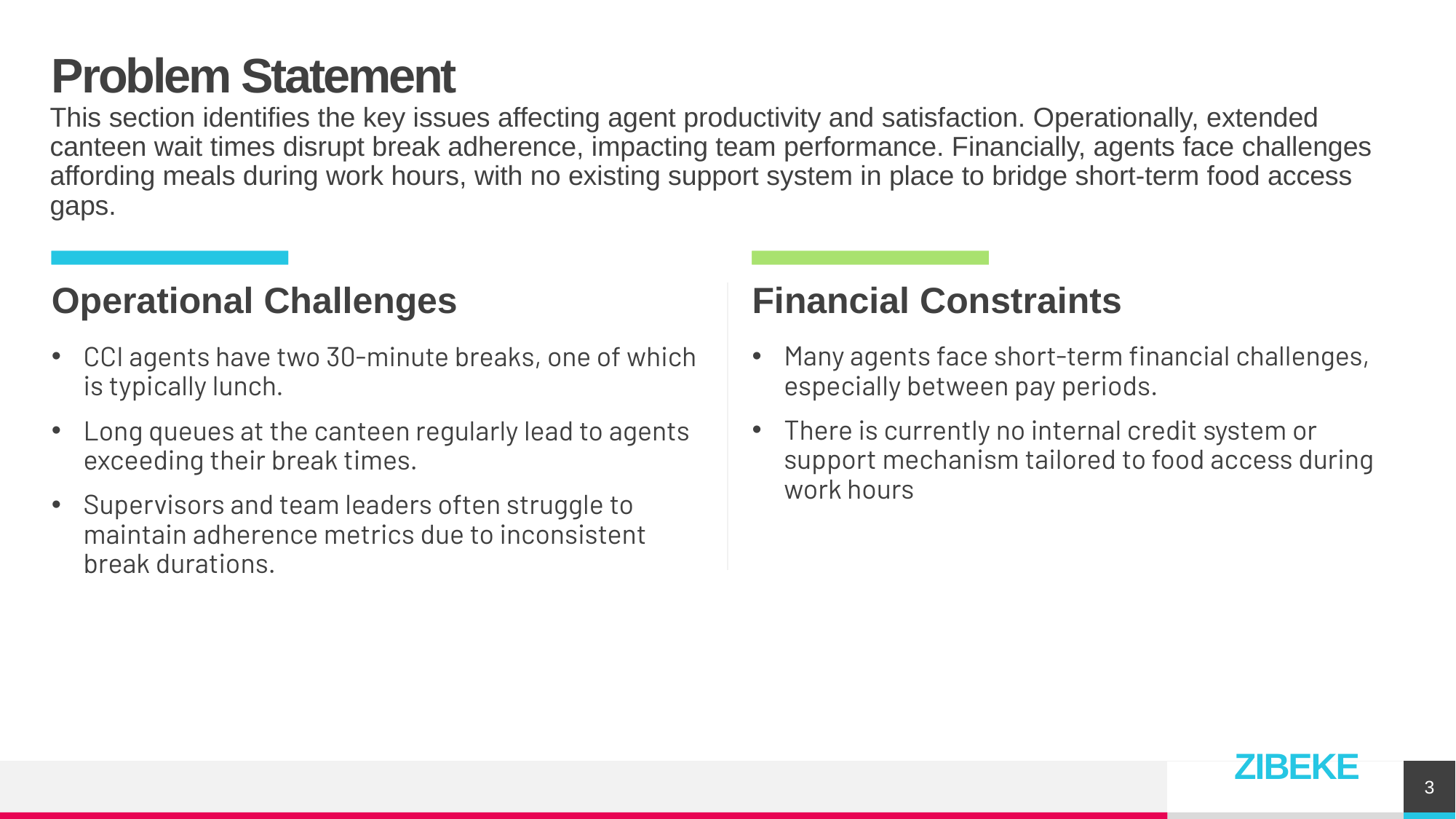

# Problem Statement
This section identifies the key issues affecting agent productivity and satisfaction. Operationally, extended canteen wait times disrupt break adherence, impacting team performance. Financially, agents face challenges affording meals during work hours, with no existing support system in place to bridge short-term food access gaps.

Operational Challenges
Financial Constraints
Many agents face short-term financial challenges, especially between pay periods.
There is currently no internal credit system or support mechanism tailored to food access during work hours

CCI agents have two 30-minute breaks, one of which is typically lunch.
Long queues at the canteen regularly lead to agents exceeding their break times.
Supervisors and team leaders often struggle to maintain adherence metrics due to inconsistent break durations.

3
ZIBEKE